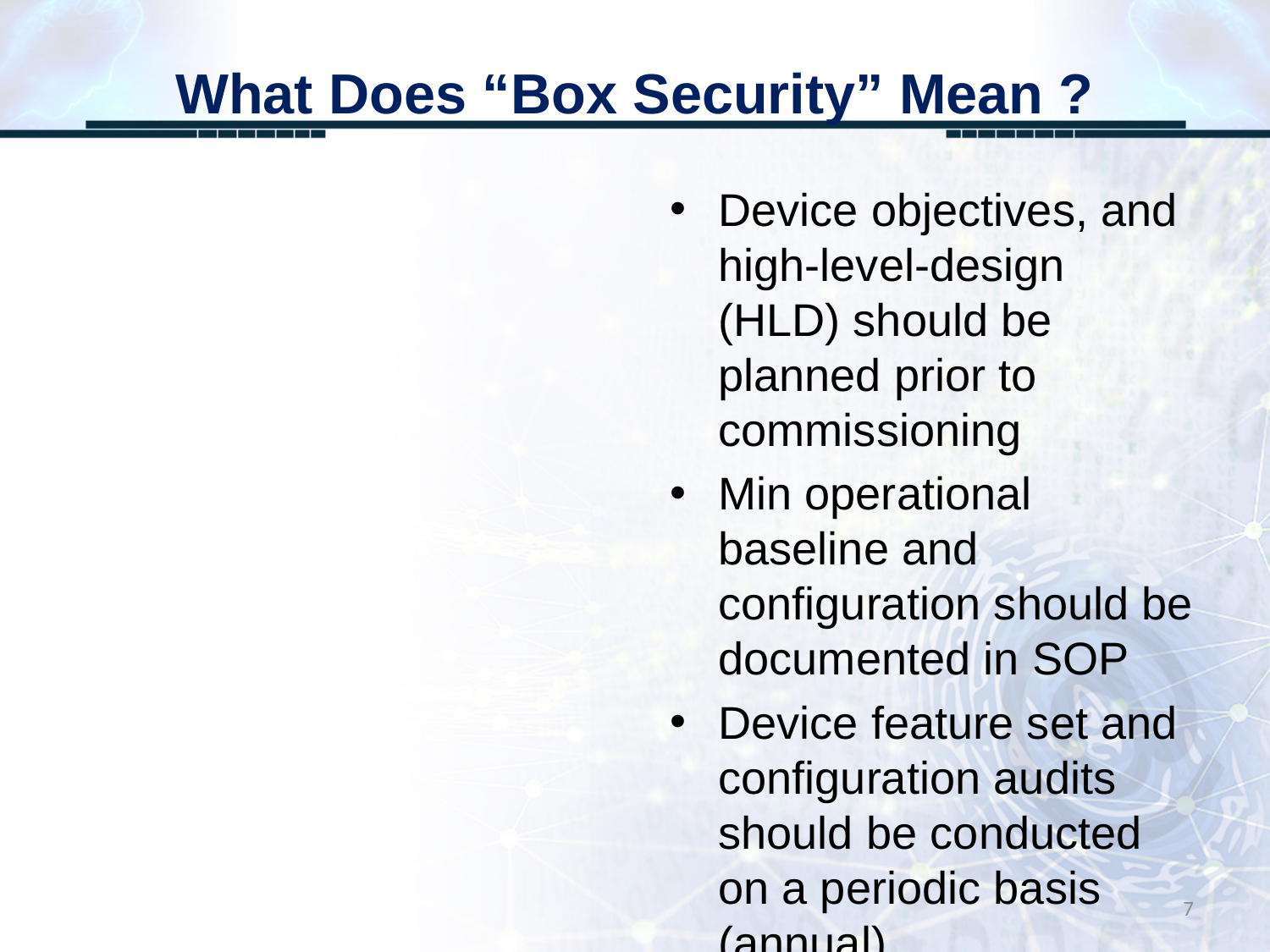

# What Does “Box Security” Mean ?
Device objectives, and high-level-design (HLD) should be planned prior to commissioning
Min operational baseline and configuration should be documented in SOP
Device feature set and configuration audits should be conducted on a periodic basis (annual)

7